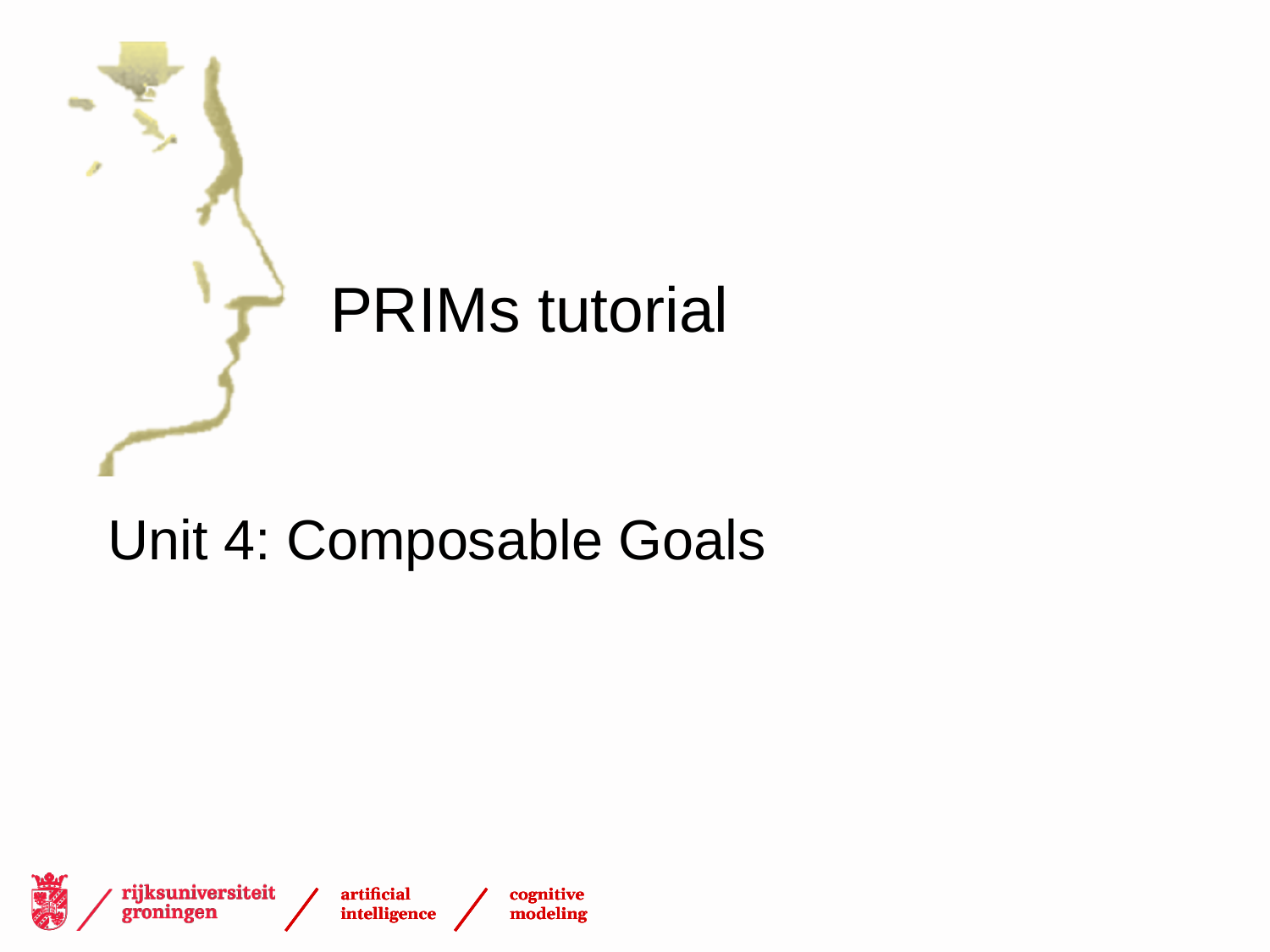

# PRIMs tutorial
Unit 4: Composable Goals